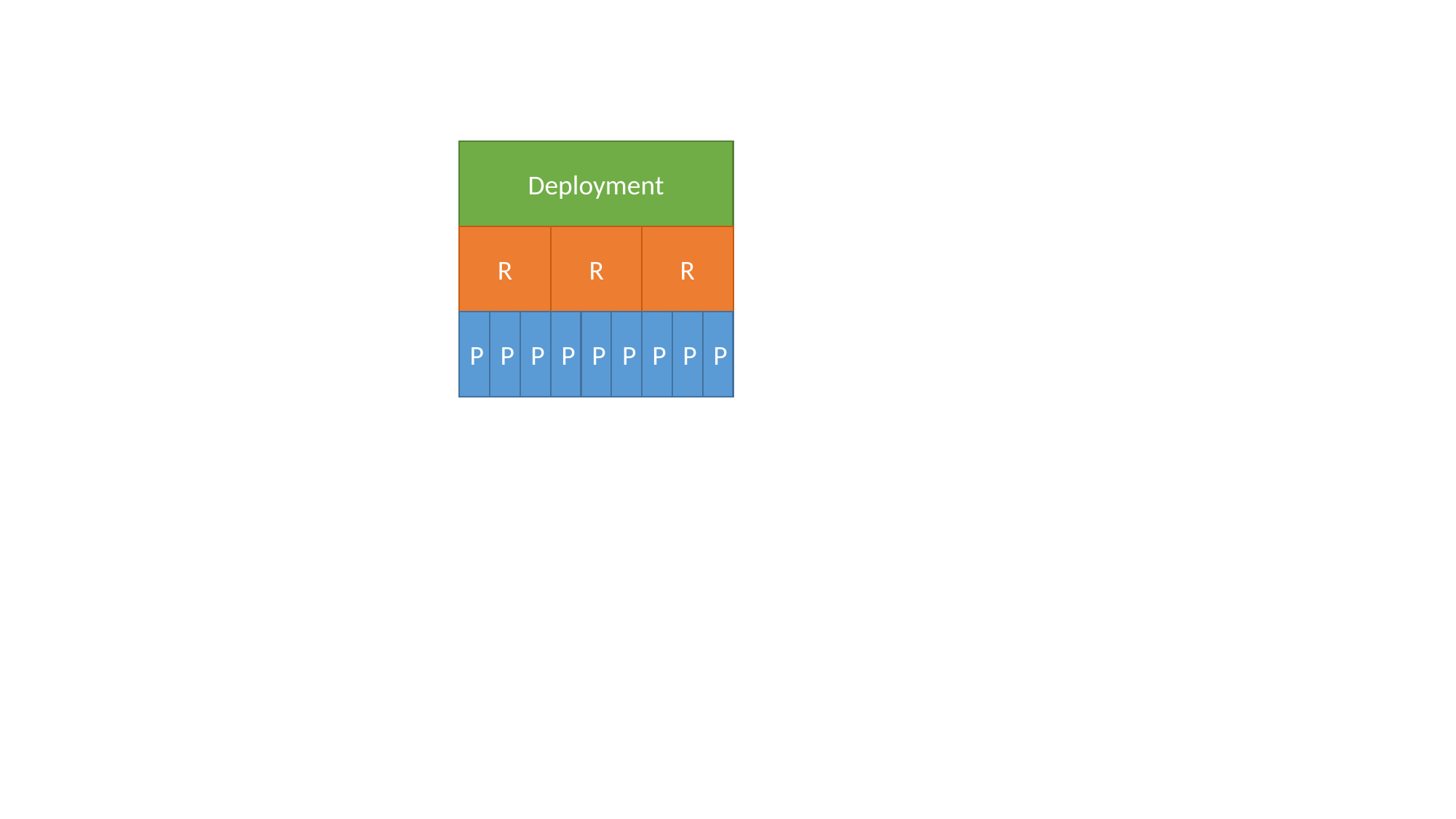

Deployment
R
R
R
P
P
P
P
P
P
P
P
P